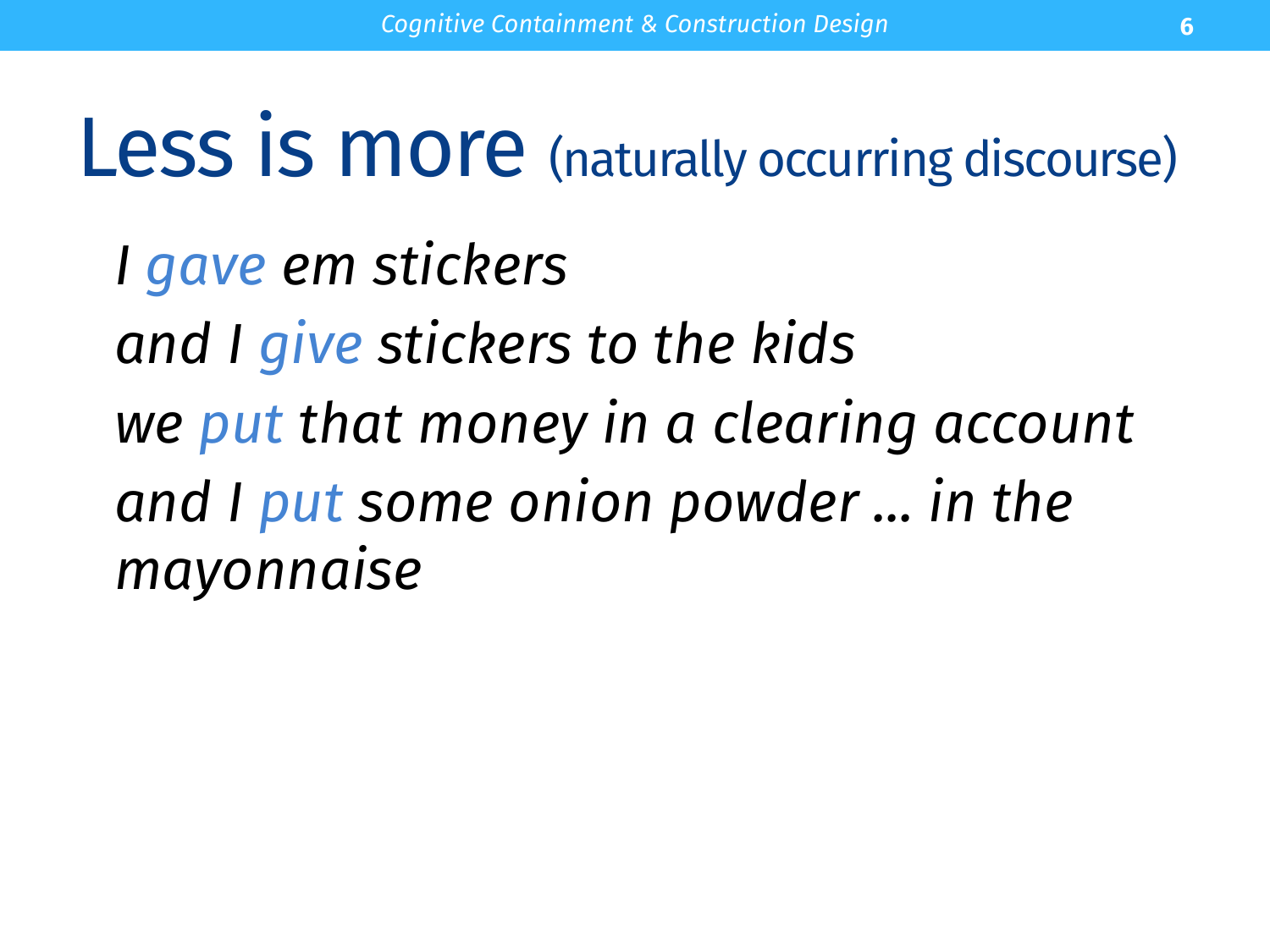

Cognitive Containment & Construction Design
6
# Less is more (naturally occurring discourse)
I gave em stickers
and I give stickers to the kids
we put that money in a clearing account
and I put some onion powder ... in the mayonnaise